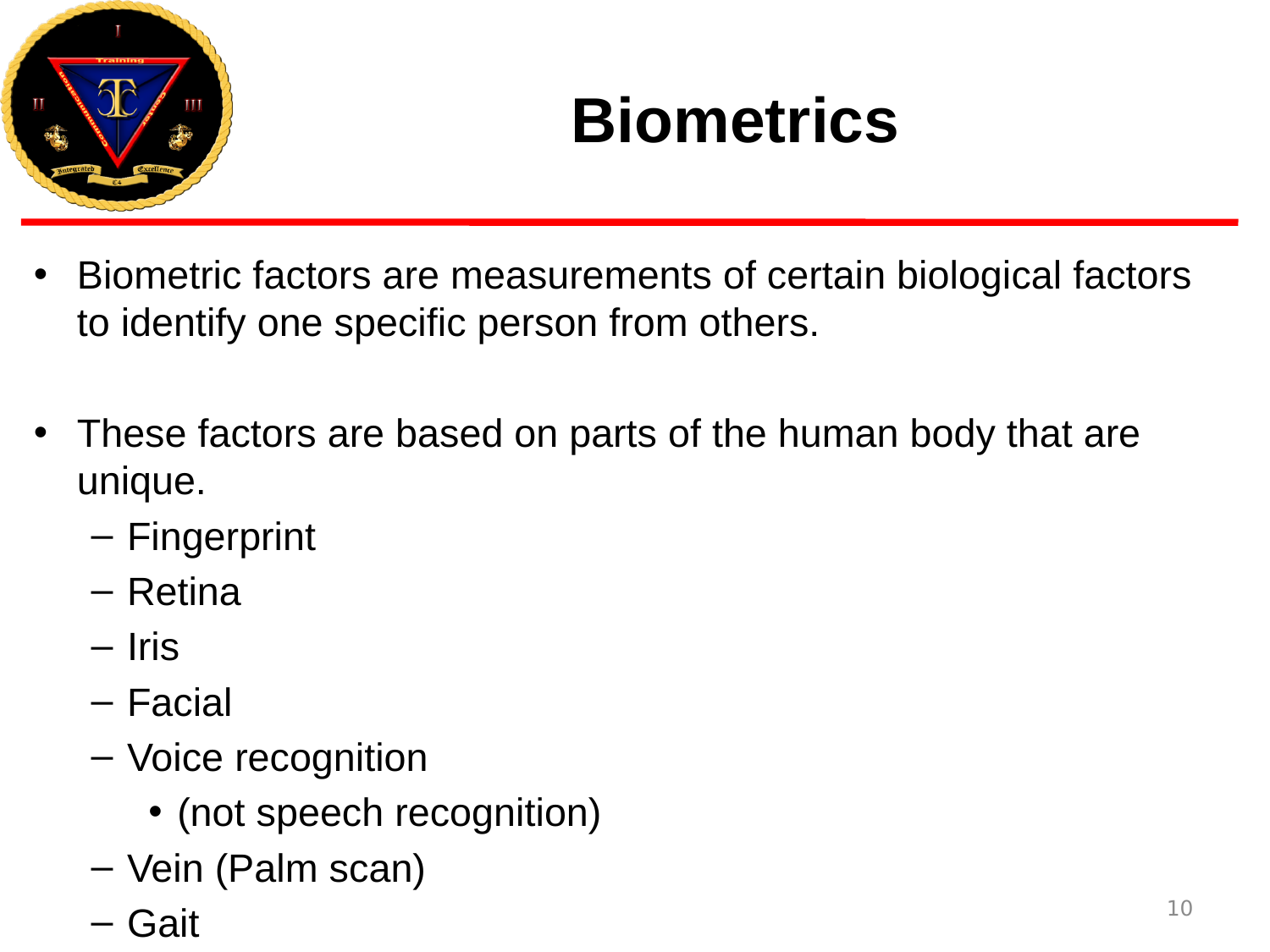

# Biometrics
Biometric factors are measurements of certain biological factors to identify one specific person from others.

These factors are based on parts of the human body that are unique.
Fingerprint
Retina
Iris
Facial
Voice recognition
(not speech recognition)
Vein (Palm scan)
Gait
10